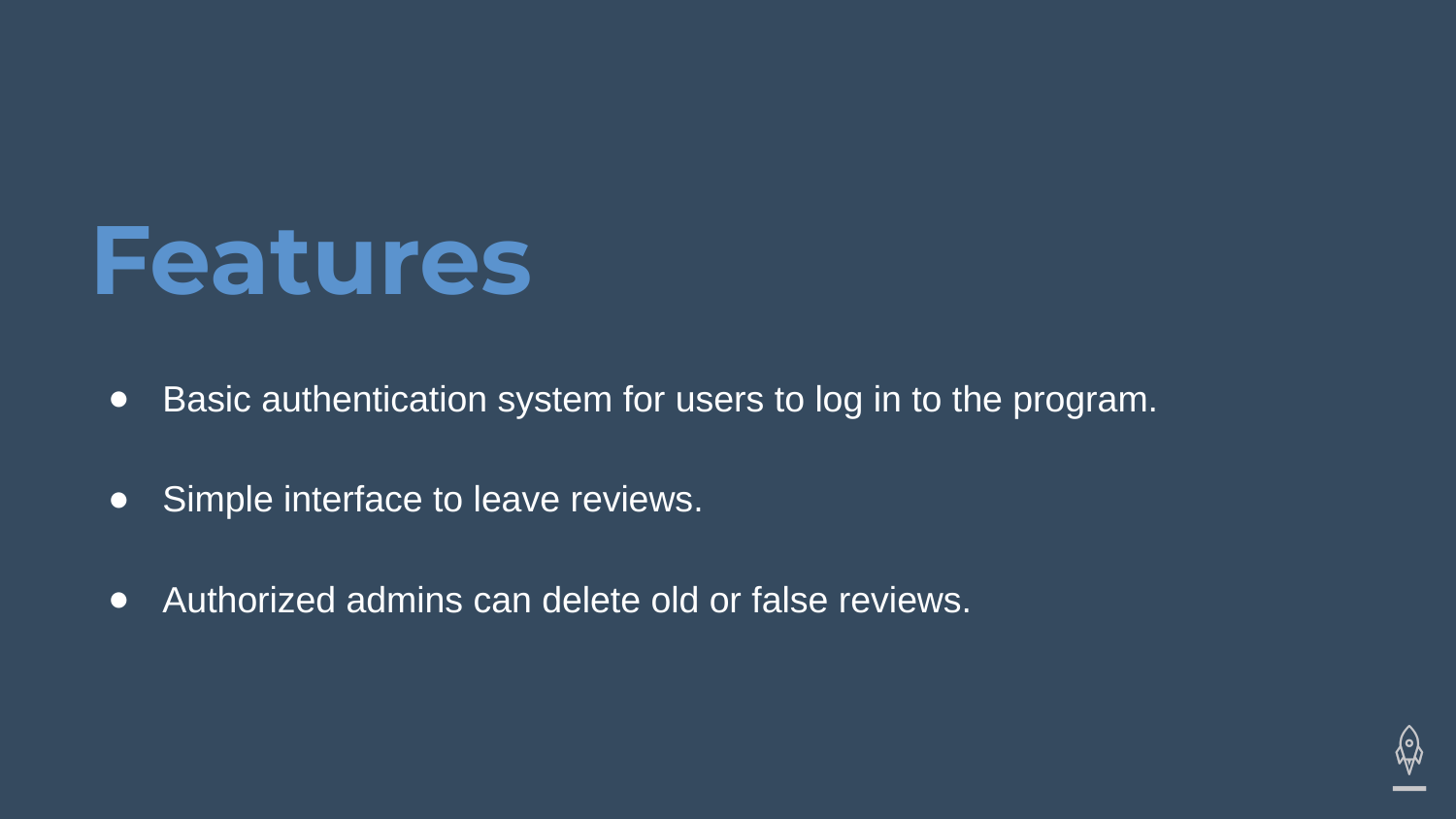

# Features
Basic authentication system for users to log in to the program.

Simple interface to leave reviews.

Authorized admins can delete old or false reviews.